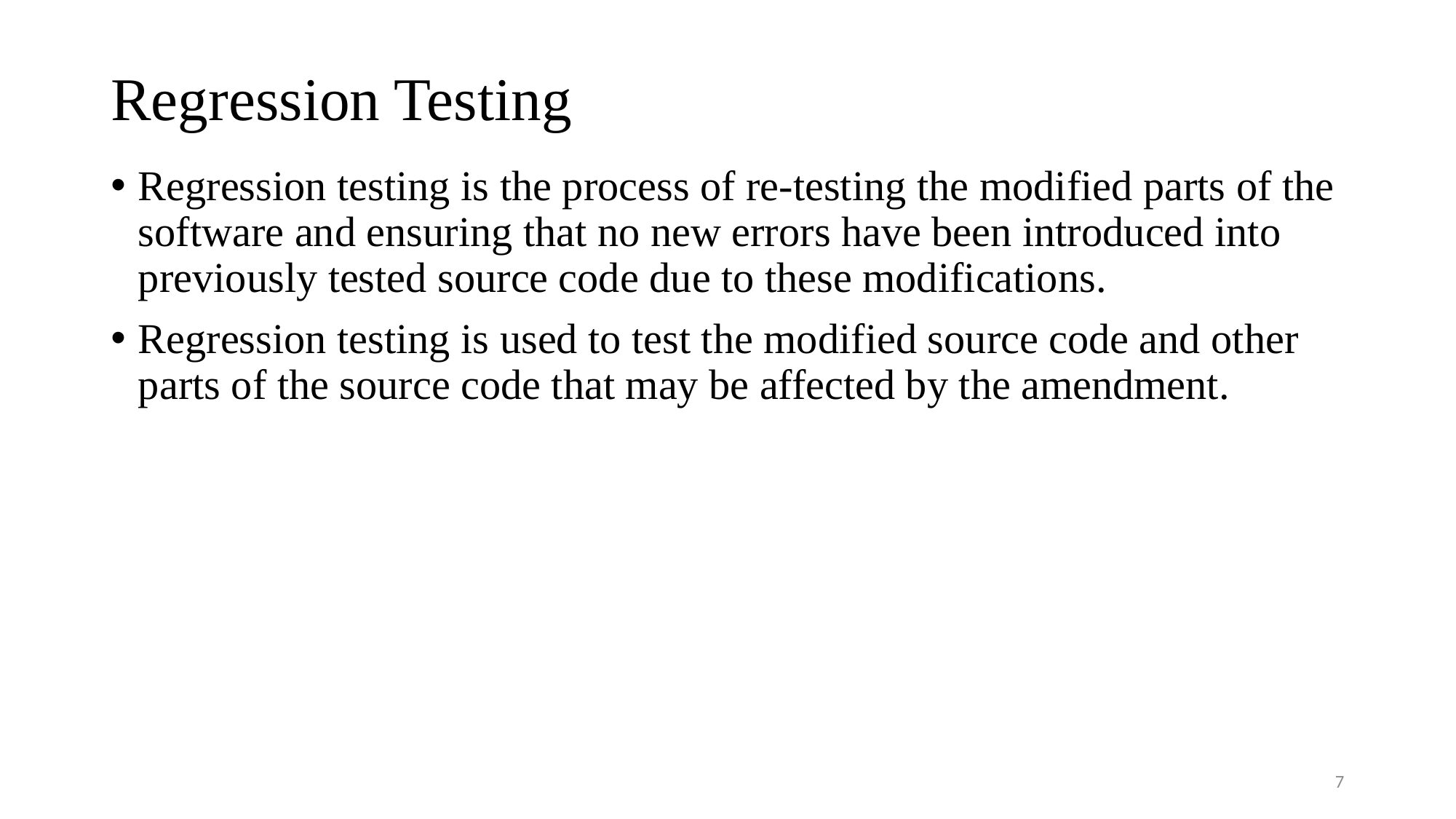

# Regression Testing
Regression testing is the process of re-testing the modified parts of the software and ensuring that no new errors have been introduced into previously tested source code due to these modifications.
Regression testing is used to test the modified source code and other parts of the source code that may be affected by the amendment.
7